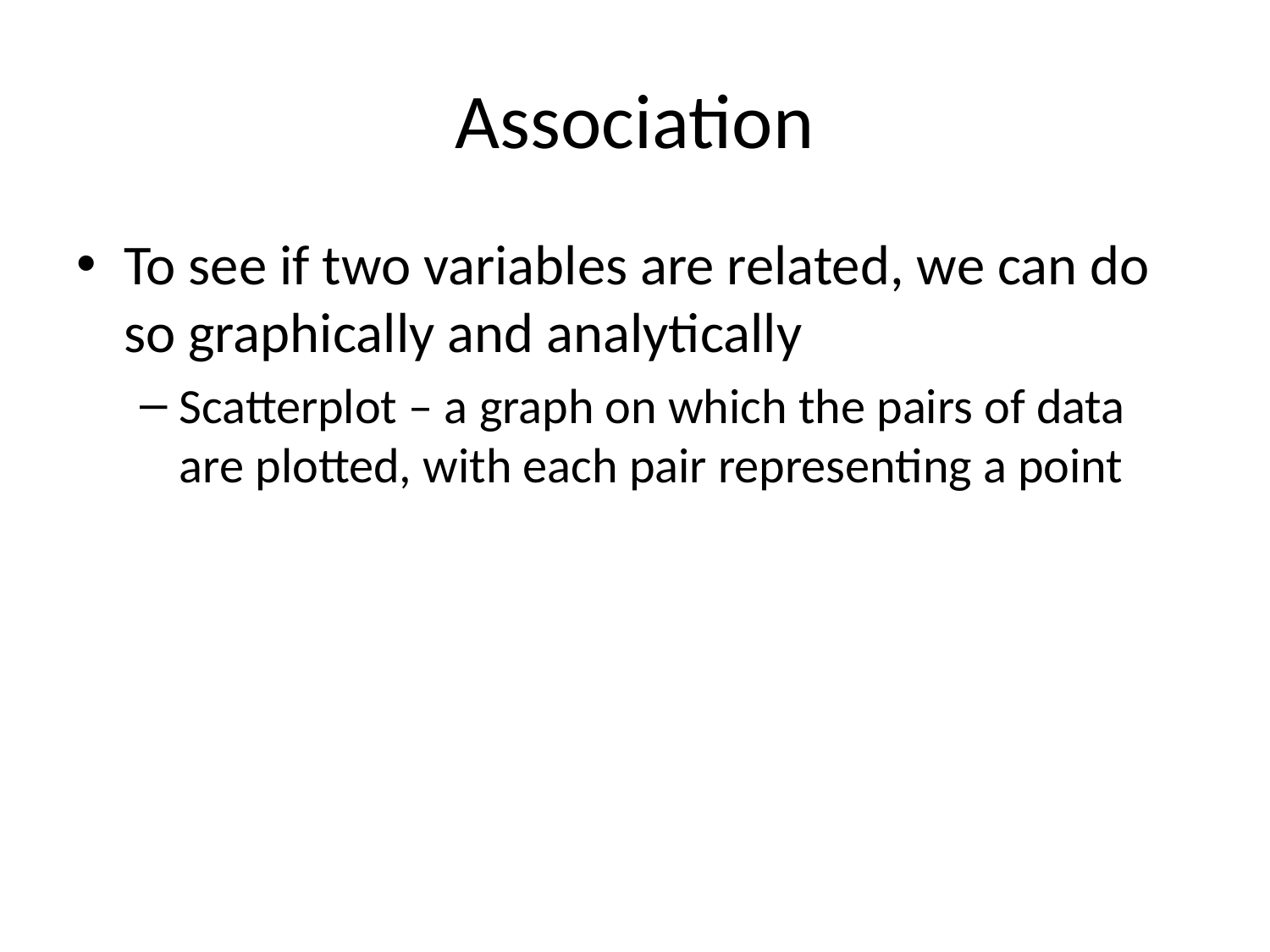

# Association
To see if two variables are related, we can do so graphically and analytically
Scatterplot – a graph on which the pairs of data are plotted, with each pair representing a point